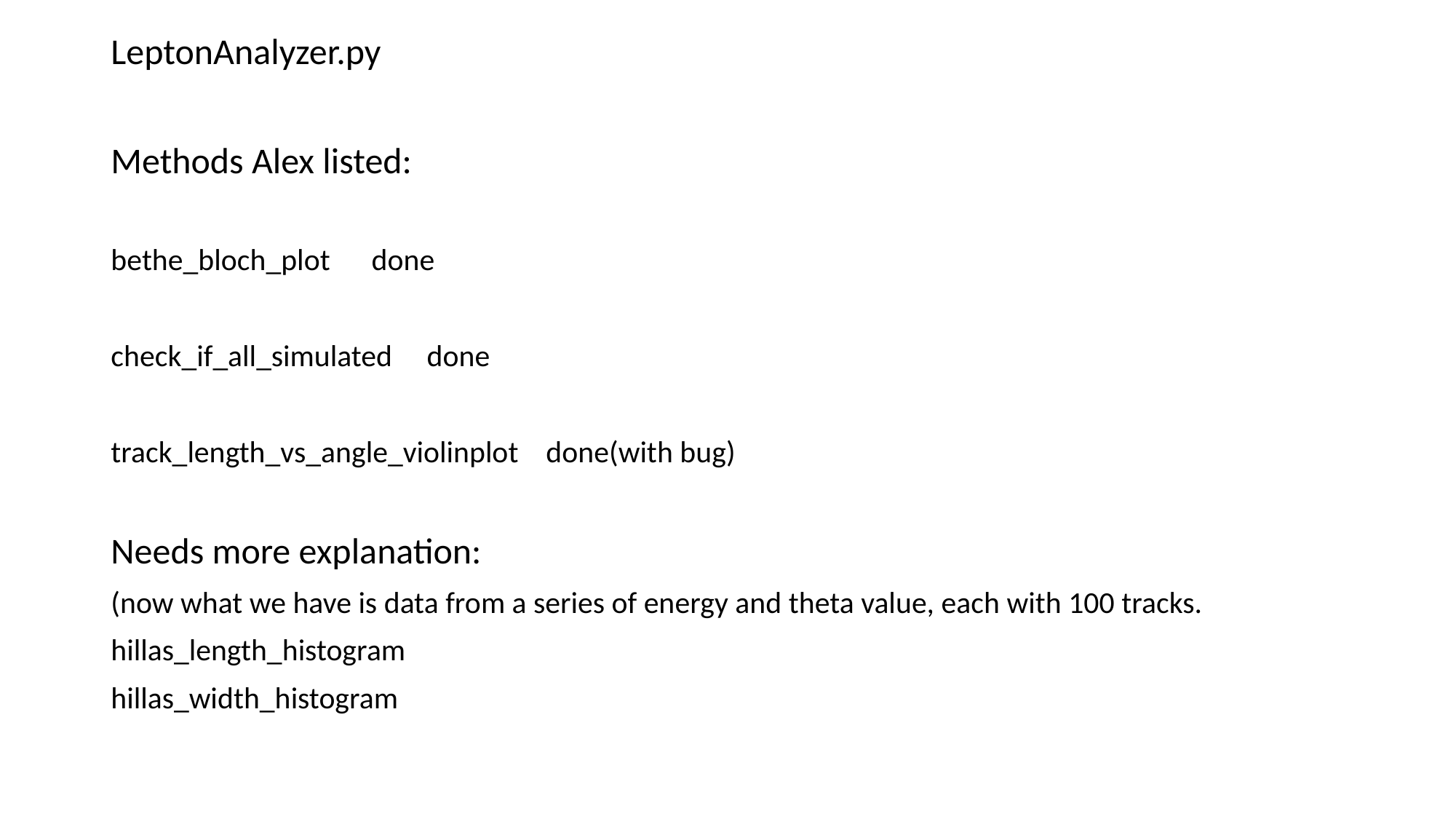

LeptonAnalyzer.py

Methods Alex listed:

bethe_bloch_plot      done

check_if_all_simulated     done

track_length_vs_angle_violinplot    done(with bug)

Needs more explanation:
(now what we have is data from a series of energy and theta value, each with 100 tracks.
hillas_length_histogram
hillas_width_histogram